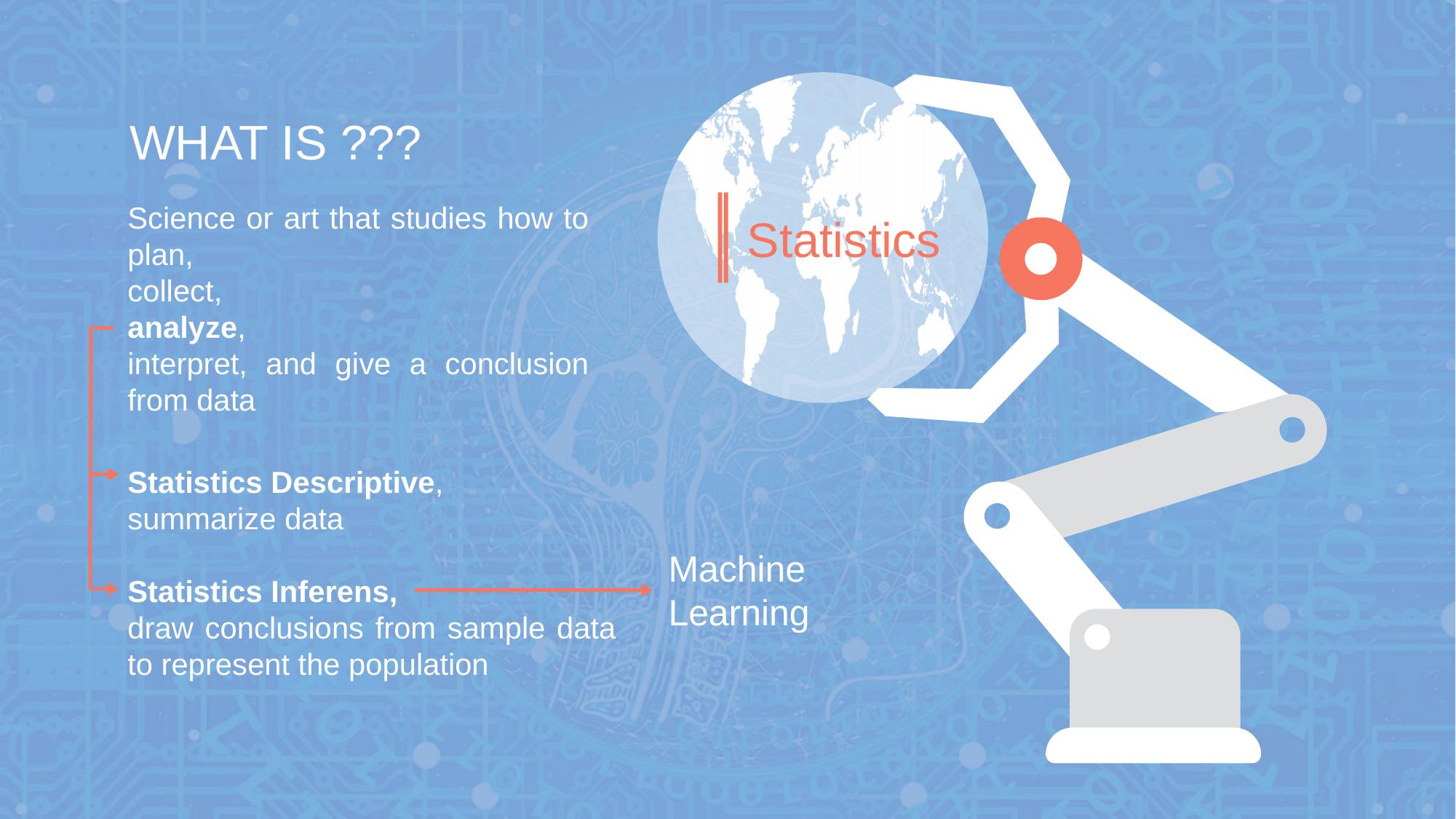

WHAT IS ???

Science or art that studies how to plan,
collect,
analyze,
interpret, and give a conclusion from data
Statistics

Statistics Descriptive,
summarize data

Statistics Inferens,
draw conclusions from sample data to represent the population

Machine Learning